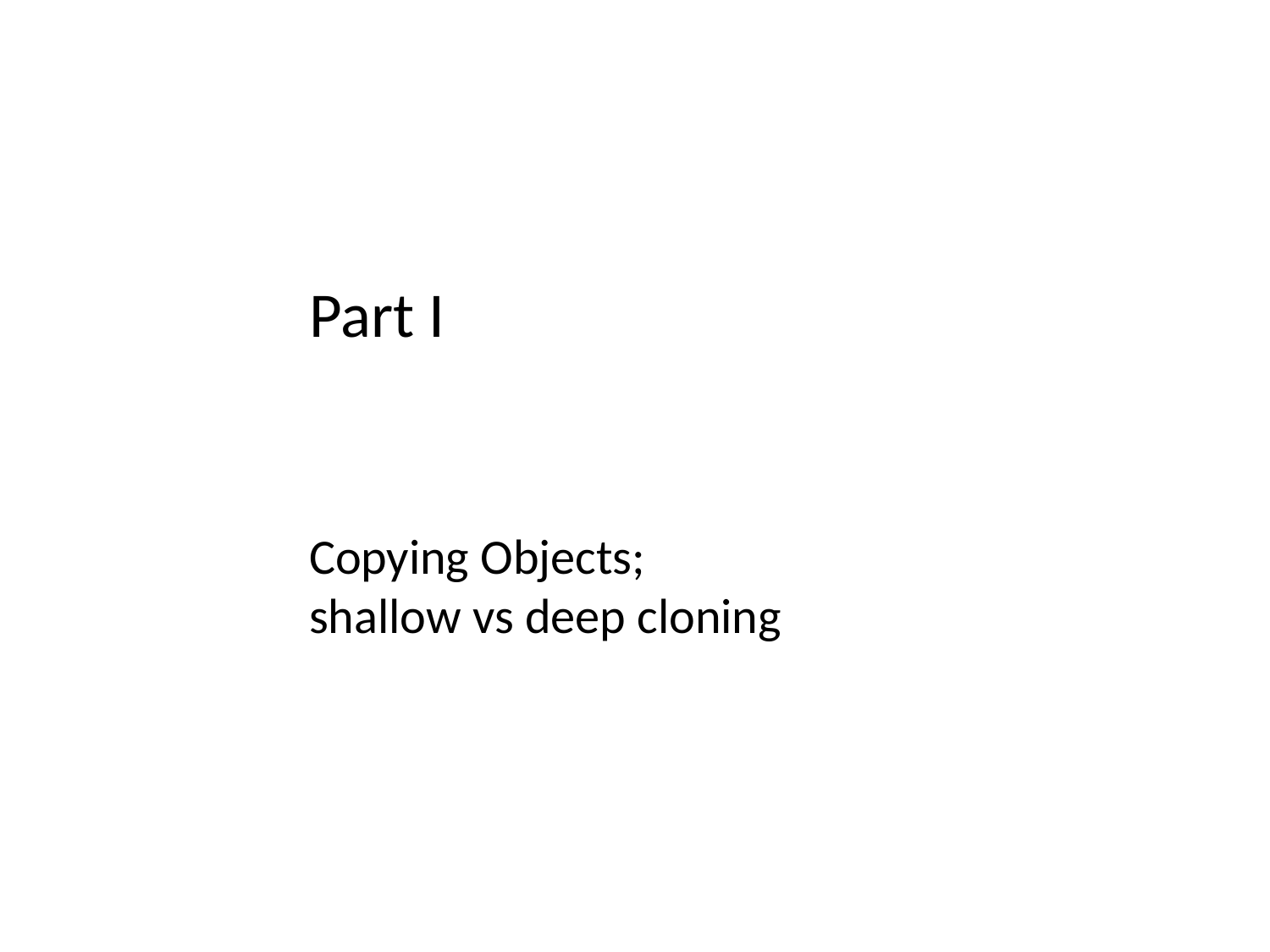

# Part I
Copying Objects;
shallow vs deep cloning